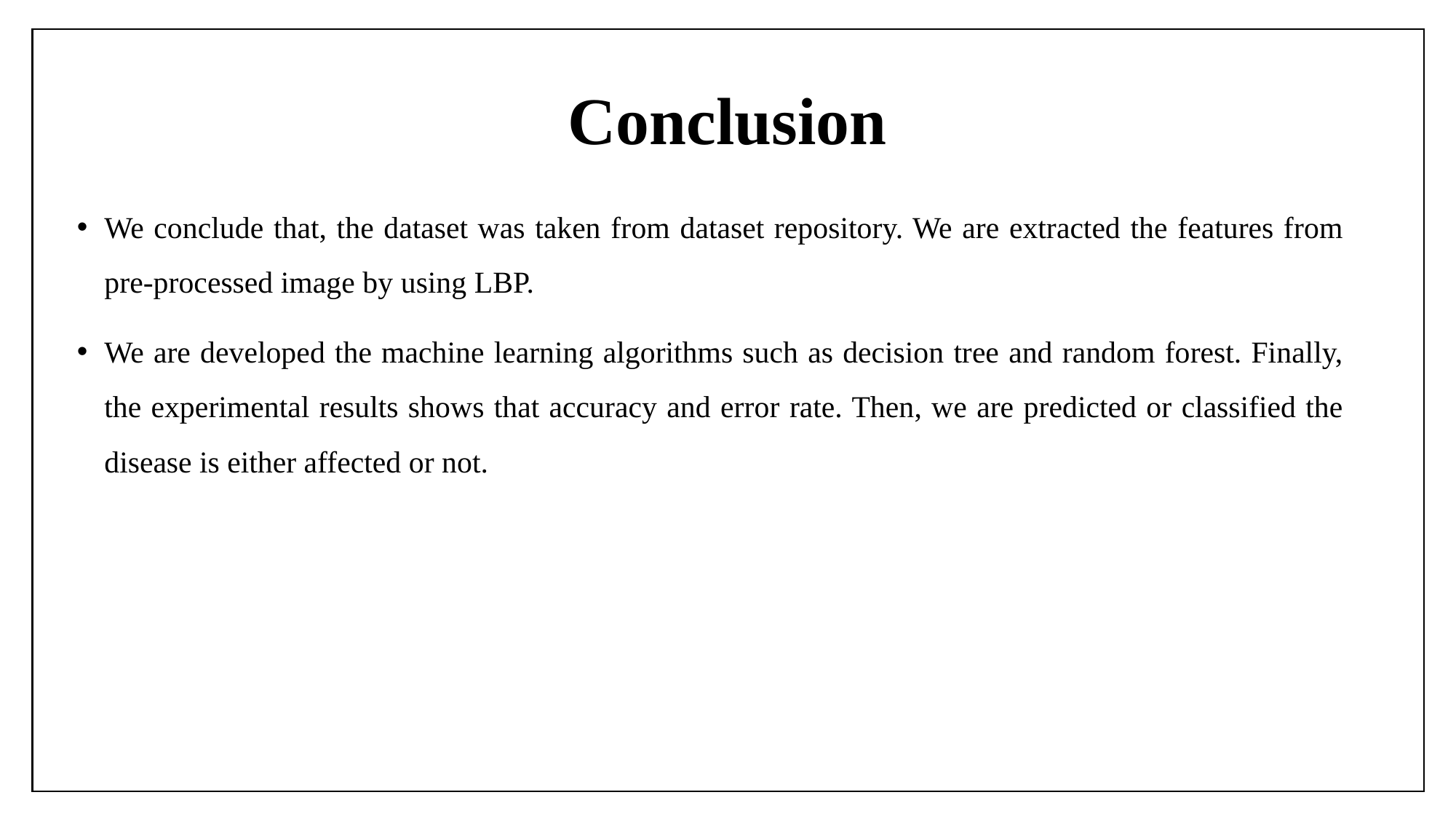

# Conclusion
We conclude that, the dataset was taken from dataset repository. We are extracted the features from pre-processed image by using LBP.
We are developed the machine learning algorithms such as decision tree and random forest. Finally, the experimental results shows that accuracy and error rate. Then, we are predicted or classified the disease is either affected or not.